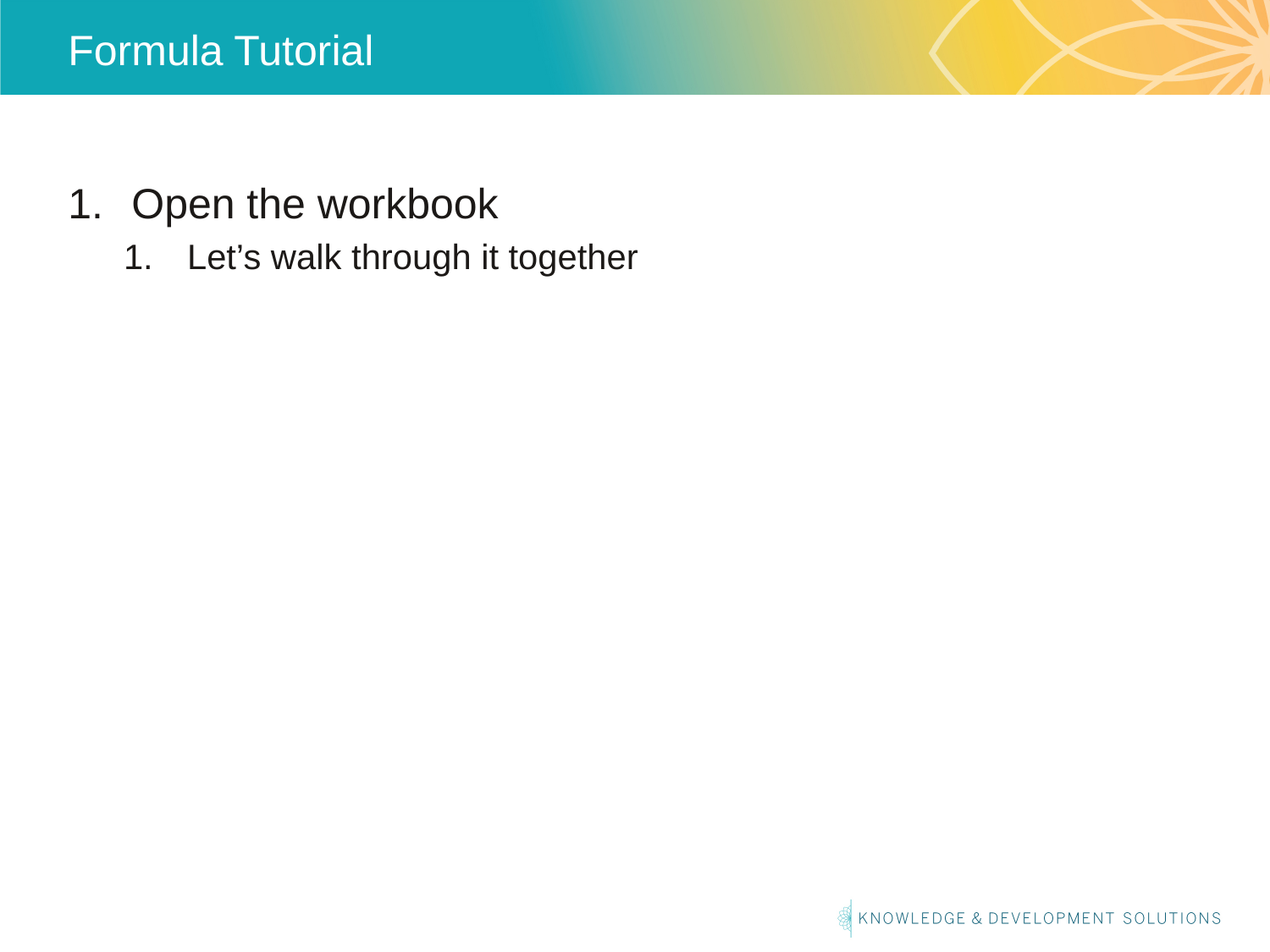

# Formula Tutorial
Open the workbook
Let’s walk through it together